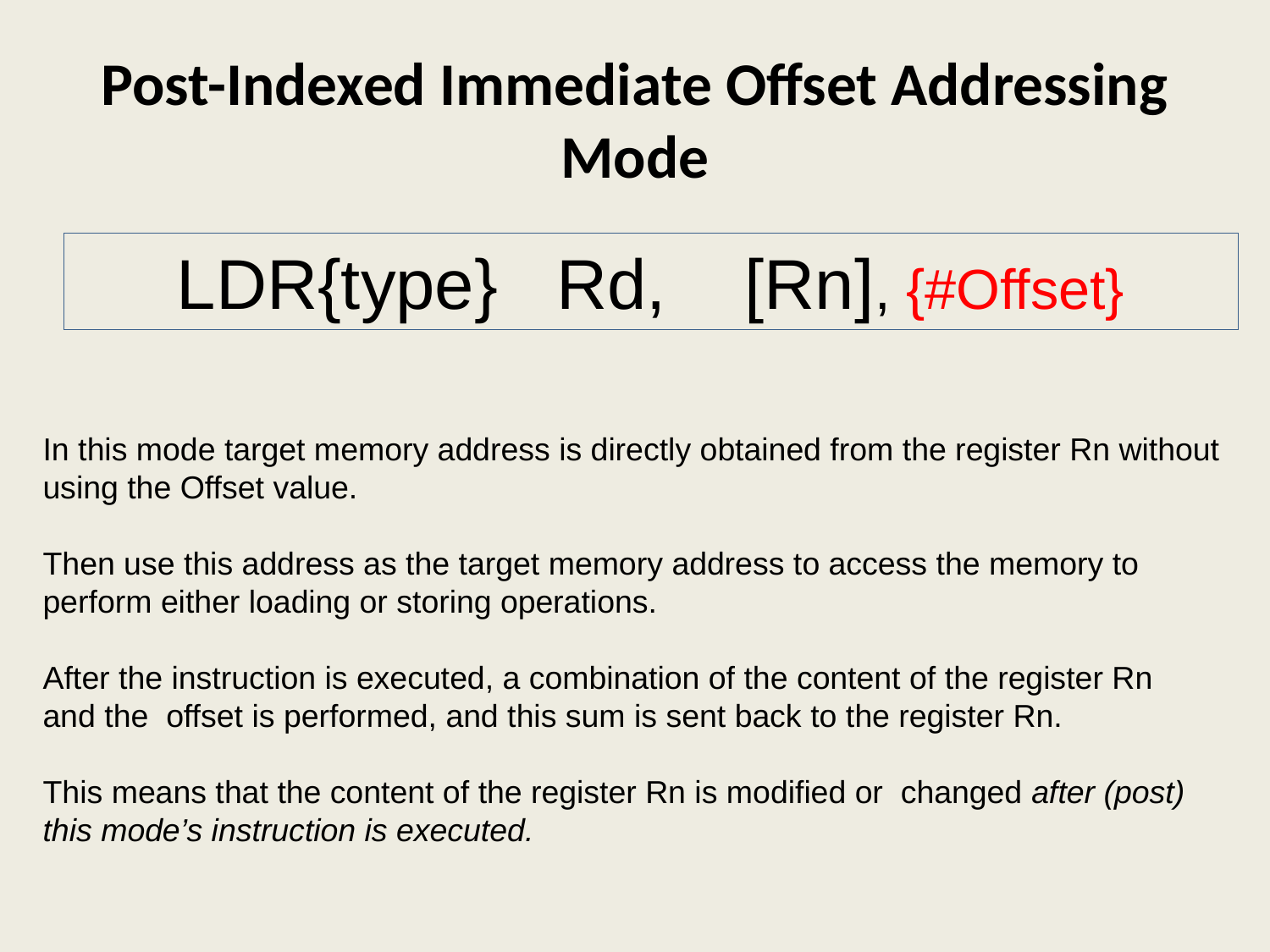

# Post-Indexed Immediate Offset Addressing Mode
LDR{type}   Rd,    [Rn], {#Offset}
In this mode target memory address is directly obtained from the register Rn without
using the Offset value.

Then use this address as the target memory address to access the memory to
perform either loading or storing operations.

After the instruction is executed, a combination of the content of the register Rn
and the  offset is performed, and this sum is sent back to the register Rn.

This means that the content of the register Rn is modified or  changed after (post)
this mode’s instruction is executed.